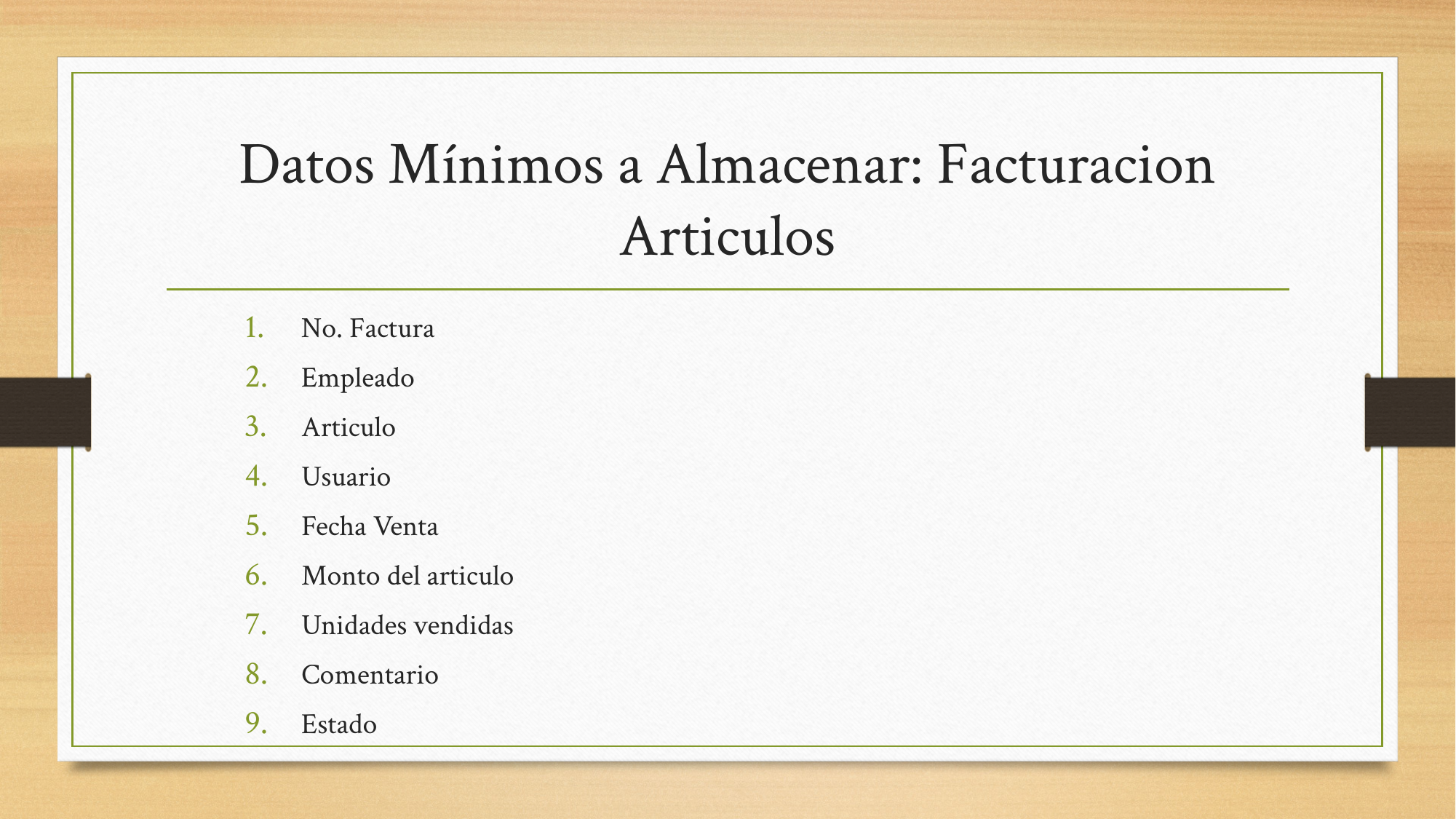

# Datos Mínimos a Almacenar: Facturacion Articulos
No. Factura
Empleado
Articulo
Usuario
Fecha Venta
Monto del articulo
Unidades vendidas
Comentario
Estado